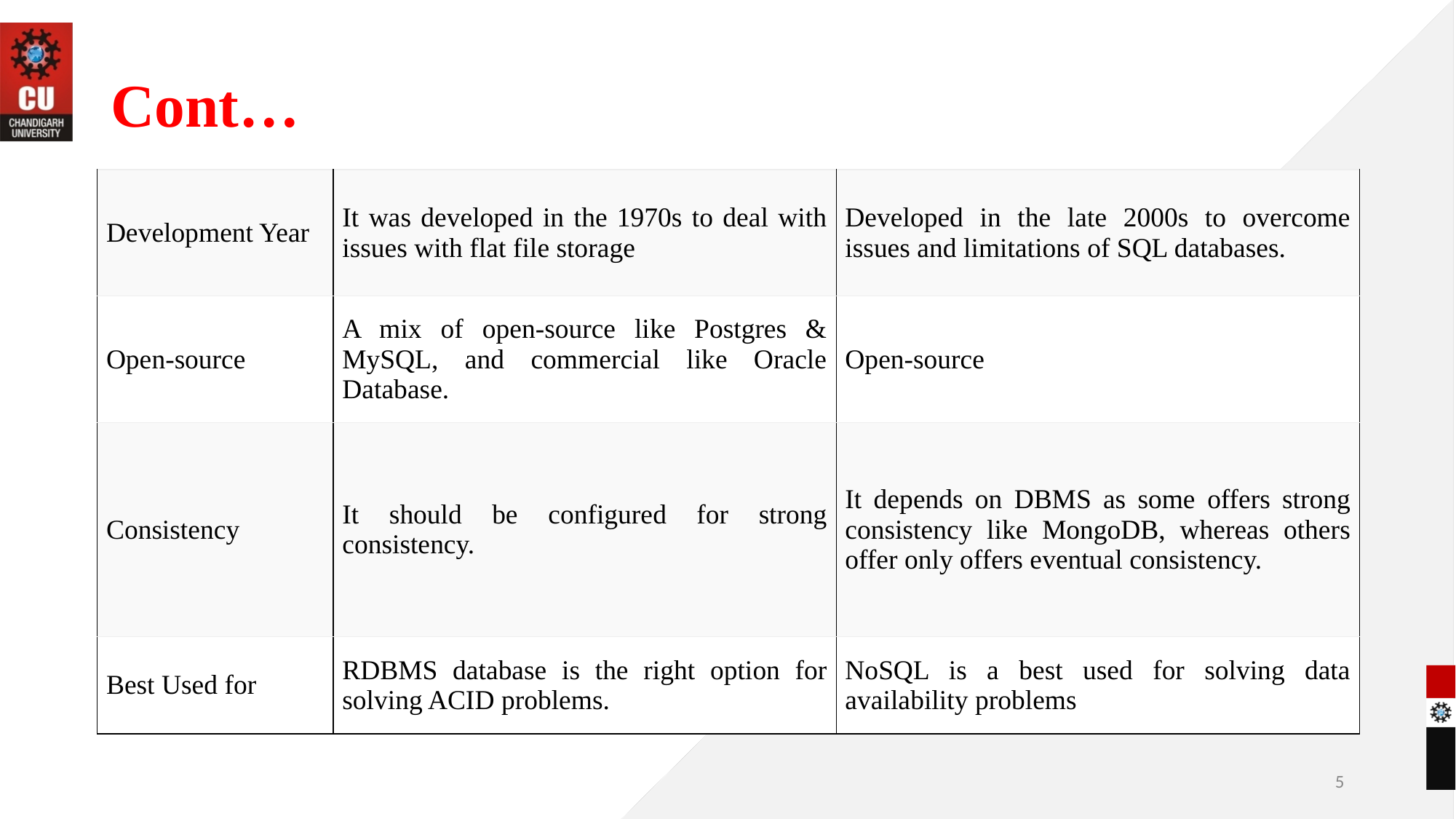

# Cont…
| Development Year | It was developed in the 1970s to deal with issues with flat file storage | Developed in the late 2000s to overcome issues and limitations of SQL databases. |
| --- | --- | --- |
| Open-source | A mix of open-source like Postgres & MySQL, and commercial like Oracle Database. | Open-source |
| Consistency | It should be configured for strong consistency. | It depends on DBMS as some offers strong consistency like MongoDB, whereas others offer only offers eventual consistency. |
| Best Used for | RDBMS database is the right option for solving ACID problems. | NoSQL is a best used for solving data availability problems |
5